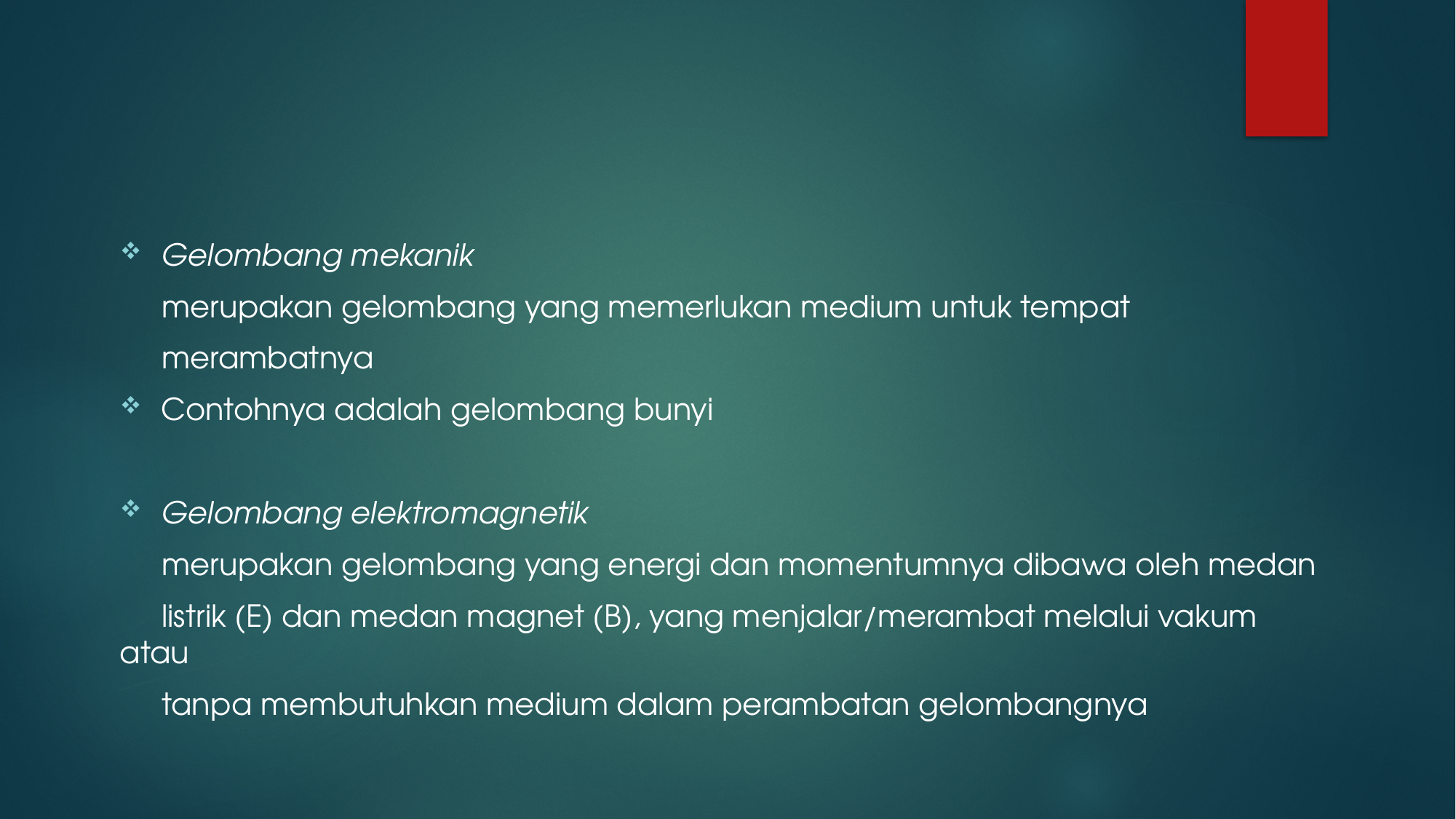

#
Gelombang mekanik
     merupakan gelombang yang memerlukan medium untuk tempat
     merambatnya
Contohnya adalah gelombang bunyi

Gelombang elektromagnetik
     merupakan gelombang yang energi dan momentumnya dibawa oleh medan
     listrik (E) dan medan magnet (B), yang menjalar/merambat melalui vakum atau
     tanpa membutuhkan medium dalam perambatan gelombangnya